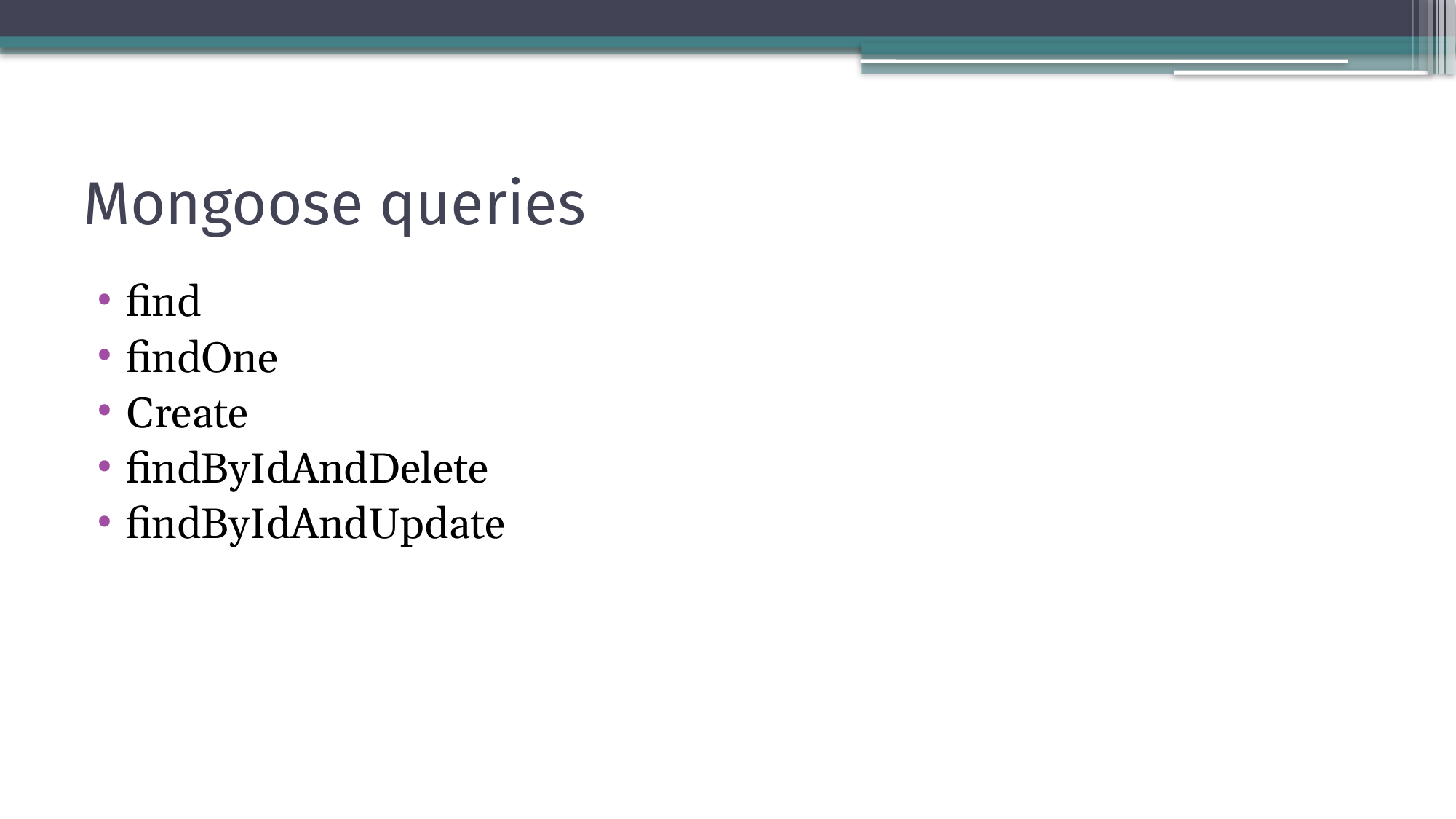

# Mongoose queries
find
findOne
Create
findByIdAndDelete
findByIdAndUpdate